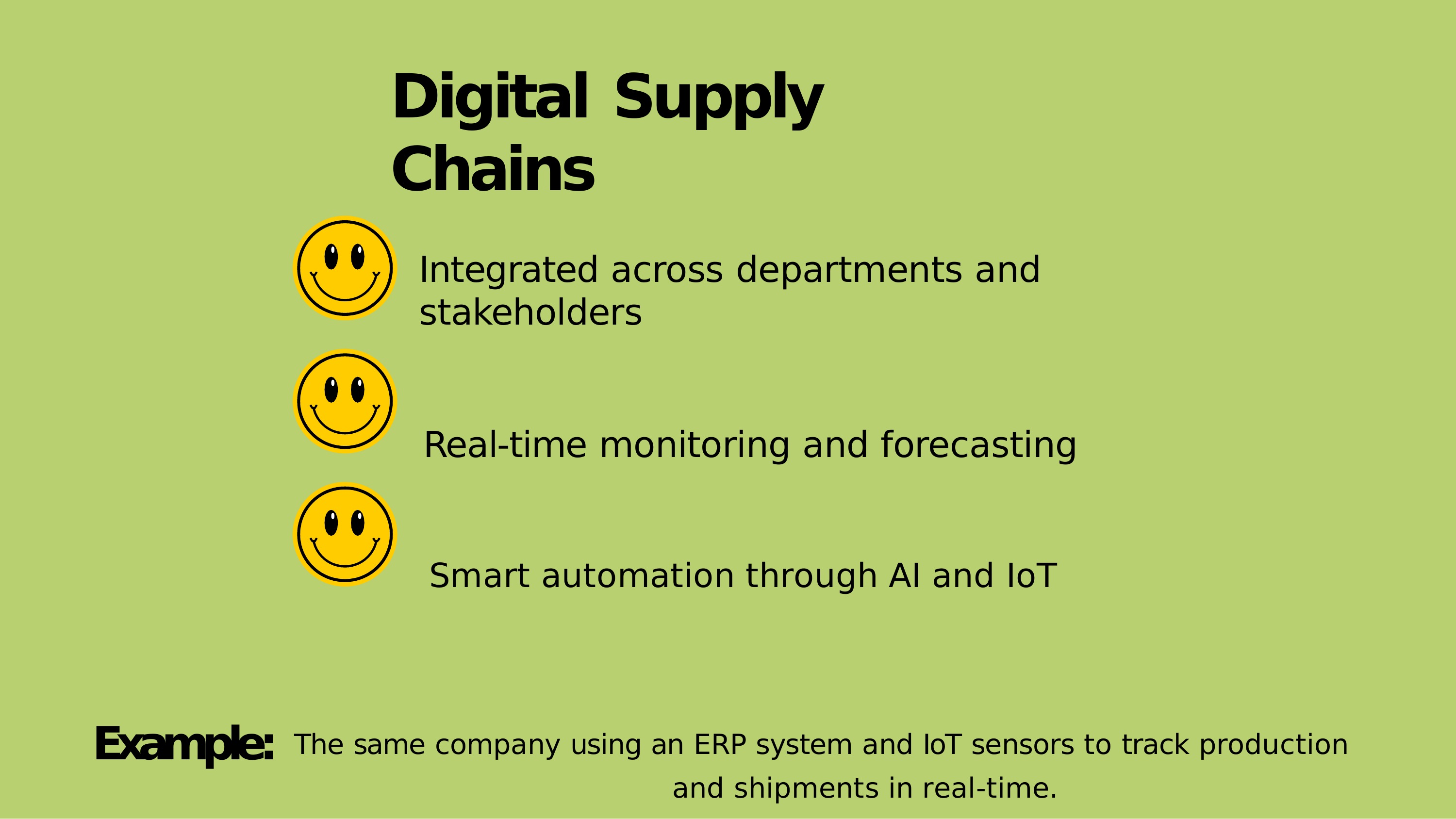

# Digital Supply Chains

Integrated across departments and stakeholders

Real-time monitoring and forecasting

Smart automation through AI and IoT

Example: The same company using an ERP system and IoT sensors to track production
and shipments in real-time.